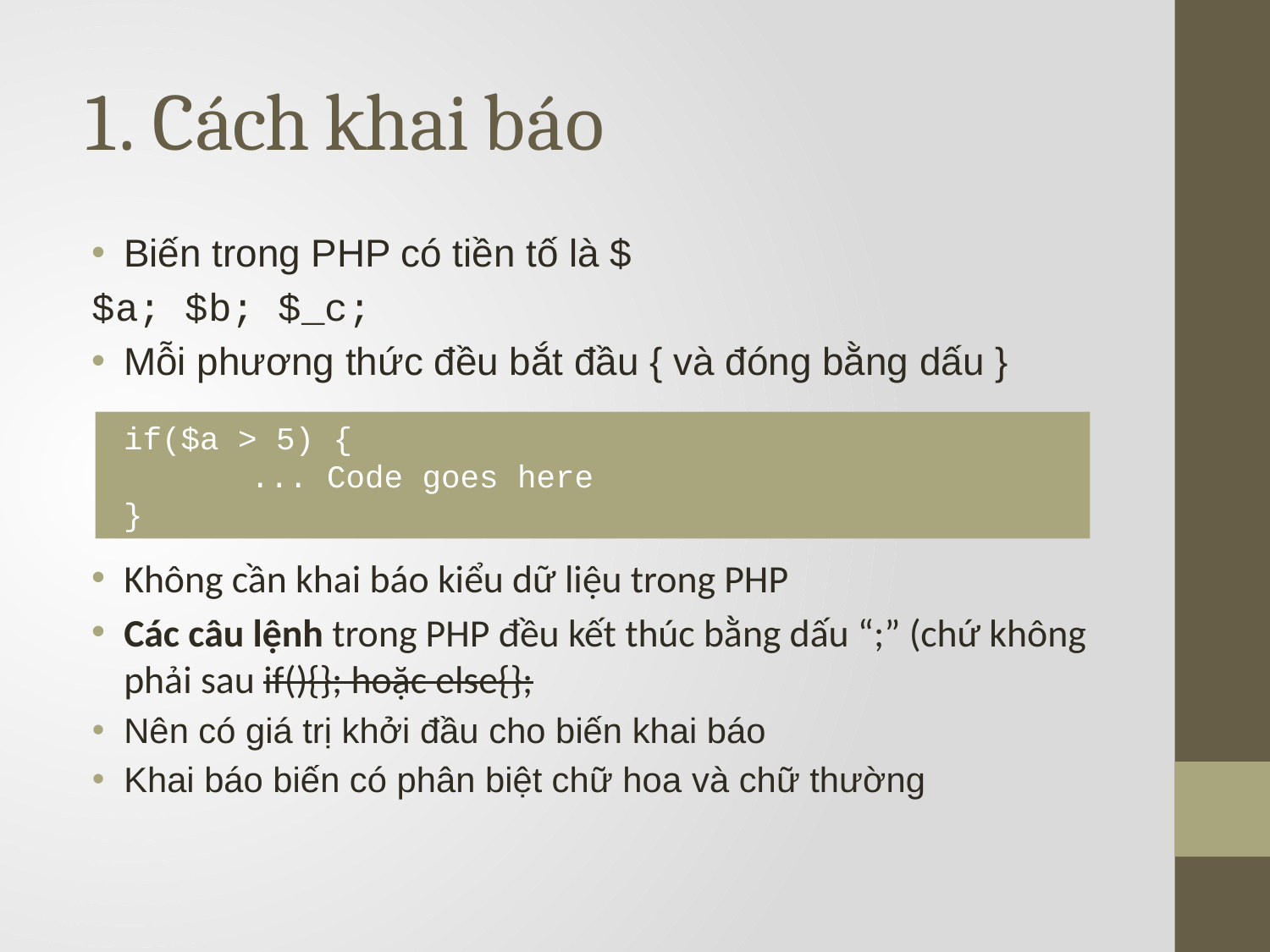

# 1. Cách khai báo
Biến trong PHP có tiền tố là $
$a; $b; $_c;
Mỗi phương thức đều bắt đầu { và đóng bằng dấu }

Không cần khai báo kiểu dữ liệu trong PHP
Các câu lệnh trong PHP đều kết thúc bằng dấu “;” (chứ không phải sau if(){}; hoặc else{};
Nên có giá trị khởi đầu cho biến khai báo
Khai báo biến có phân biệt chữ hoa và chữ thường

if($a > 5) {
	... Code goes here
}